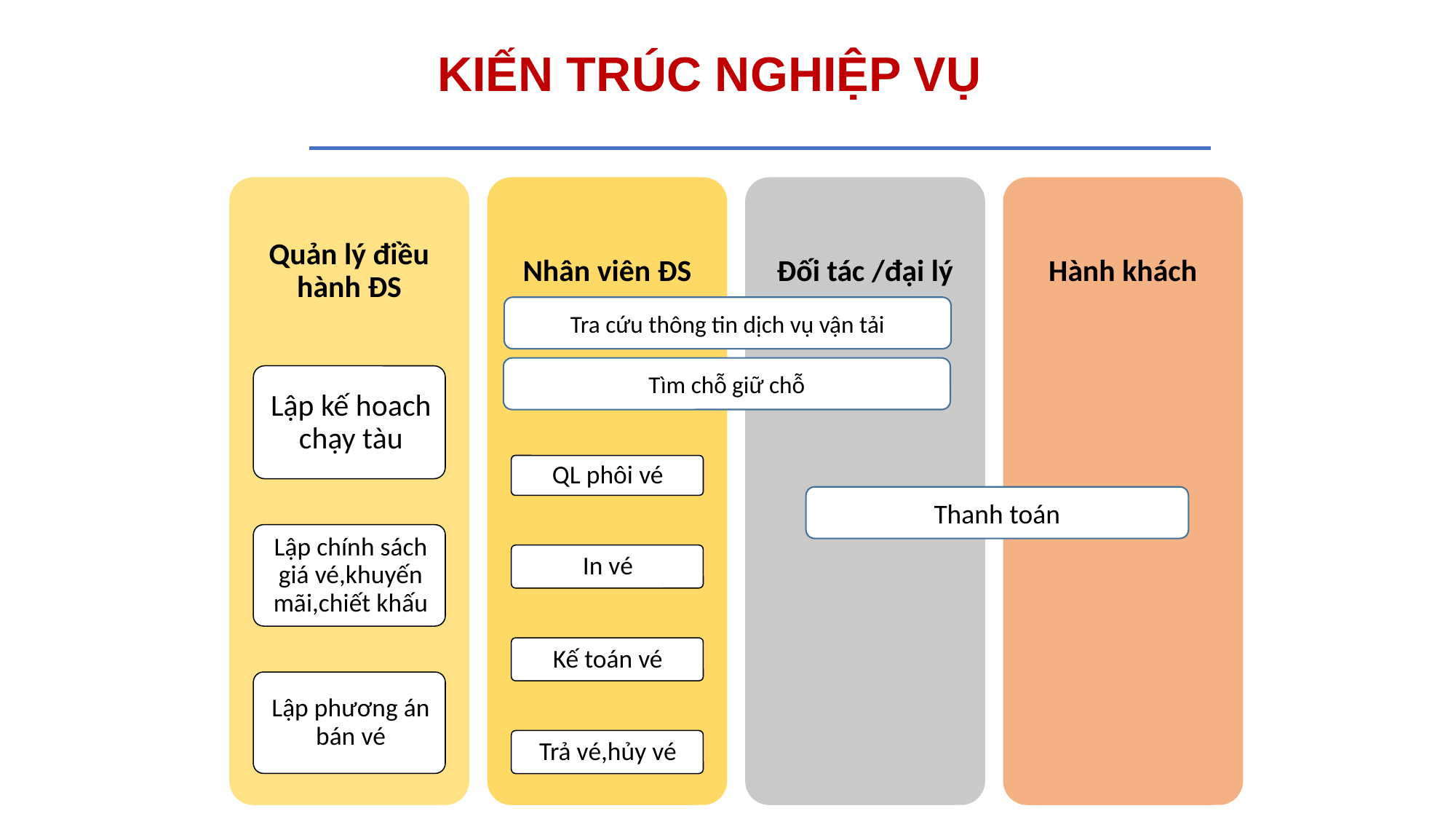

KIẾN TRÚC NGHIỆP VỤ
Quản lý điều hành ĐS
Lập kế hoach chạy tàu
Lập chính sách giá vé,khuyến mãi,chiết khấu
Lập phương án bán vé
Nhân viên ĐS
QL phôi vé
QL phôi vé
In vé
Kế toán vé
Trả vé,hủy vé
Đối tác /đại lý
Hành khách
Tra cứu thông tin dịch vụ vận tải
Tìm chỗ giữ chỗ
Thanh toán